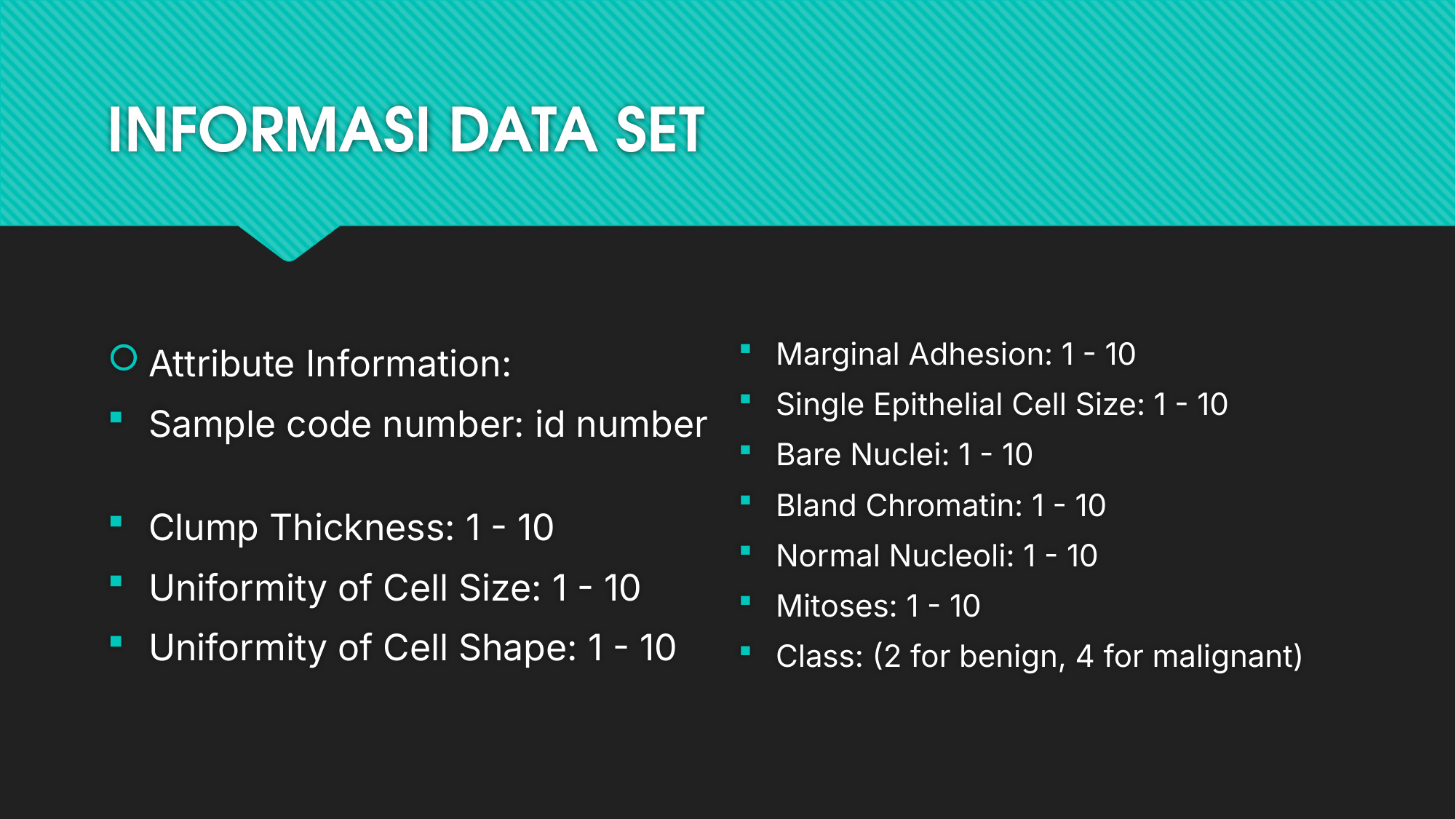

# INFORMASI DATA SET
Attribute Information:
Sample code number: id number
Clump Thickness: 1 - 10
Uniformity of Cell Size: 1 - 10
Uniformity of Cell Shape: 1 - 10
Marginal Adhesion: 1 - 10
Single Epithelial Cell Size: 1 - 10
Bare Nuclei: 1 - 10
Bland Chromatin: 1 - 10
Normal Nucleoli: 1 - 10
Mitoses: 1 - 10
Class: (2 for benign, 4 for malignant)